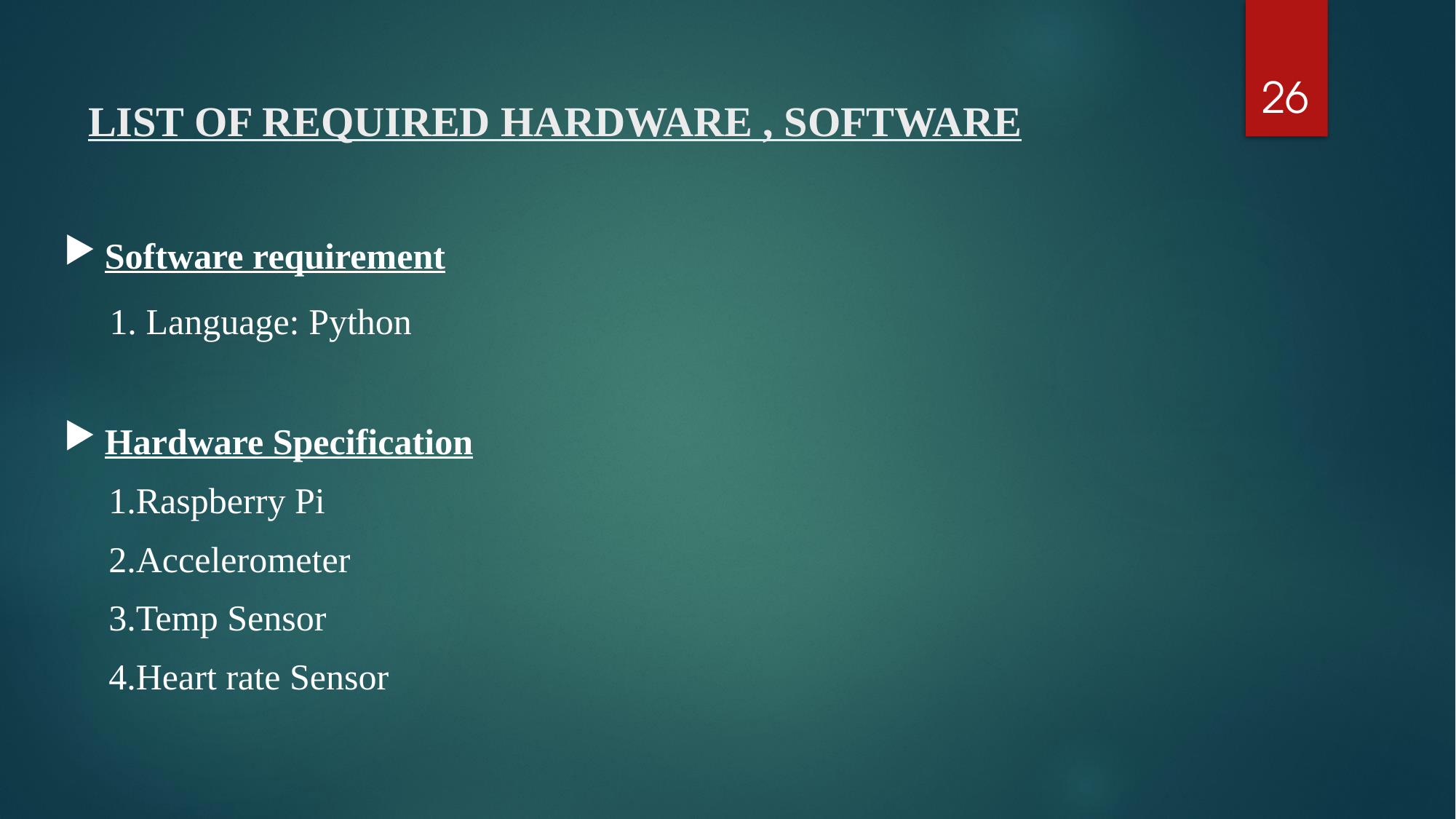

26
# LIST OF REQUIRED HARDWARE , SOFTWARE
Software requirement
      1. Language: Python

Hardware Specification
   1.Raspberry Pi
   2.Accelerometer
   3.Temp Sensor
   4.Heart rate Sensor